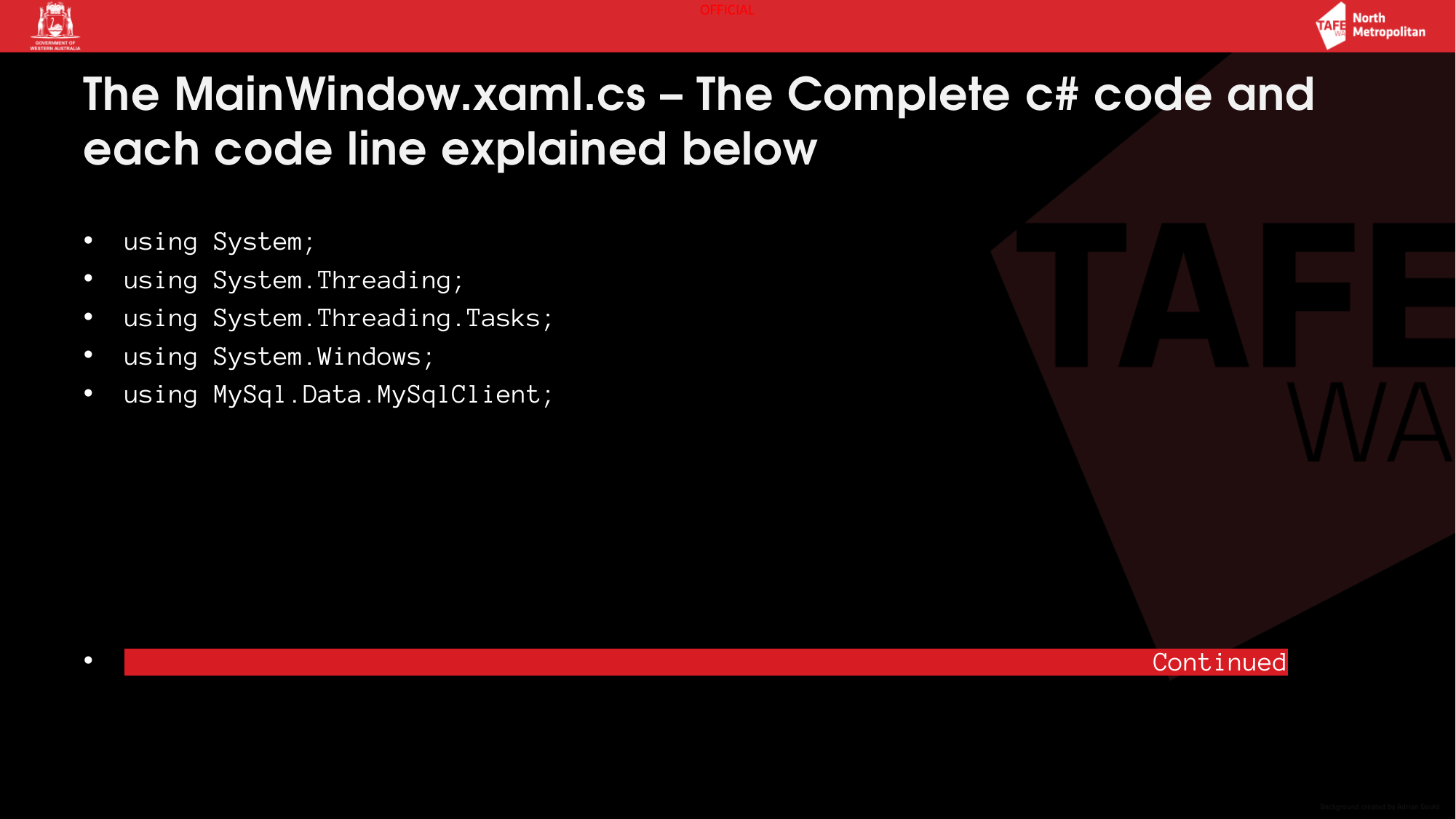

# The MainWindow.xaml.cs – The Complete c# code and each code line explained below

using System;
using System.Threading;
using System.Threading.Tasks;
using System.Windows;
using MySql.Data.MySqlClient;

                                                                     Continued